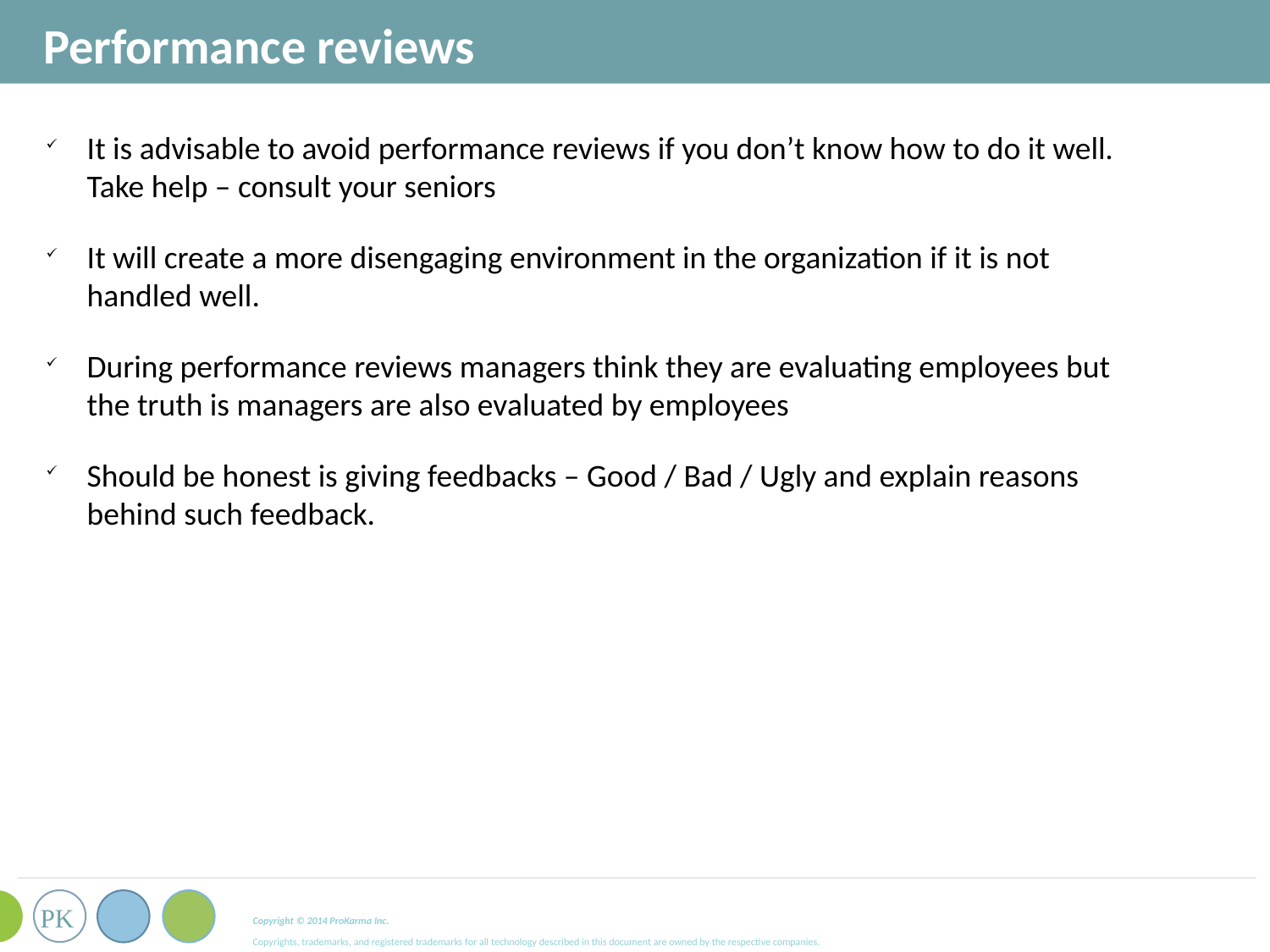

Performance reviews
It is advisable to avoid performance reviews if you don’t know how to do it well. Take help – consult your seniors
It will create a more disengaging environment in the organization if it is not handled well.
During performance reviews managers think they are evaluating employees but the truth is managers are also evaluated by employees
Should be honest is giving feedbacks – Good / Bad / Ugly and explain reasons behind such feedback.